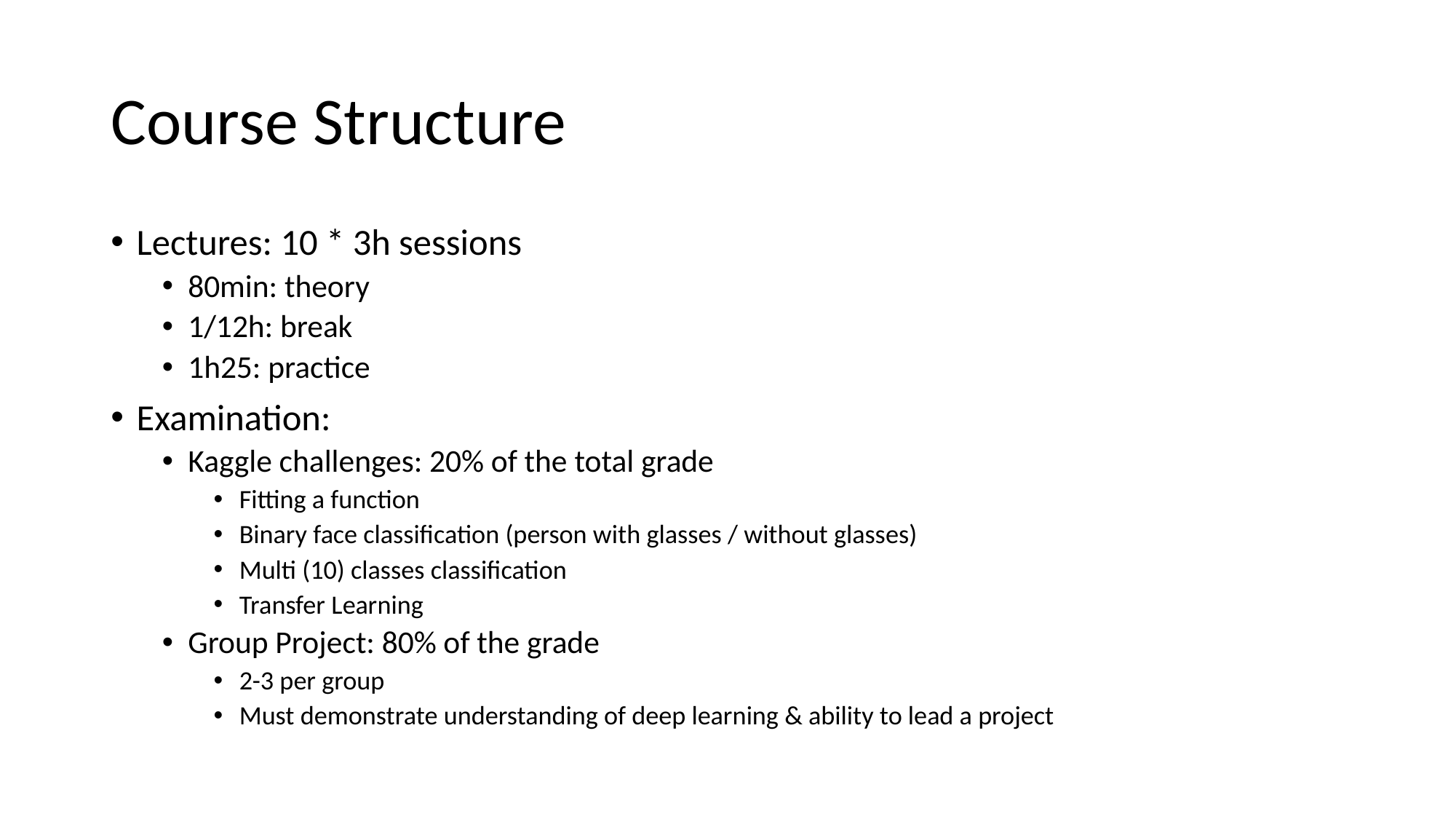

# Course Structure
Lectures: 10 * 3h sessions
80min: theory
1/12h: break
1h25: practice
Examination:
Kaggle challenges: 20% of the total grade
Fitting a function
Binary face classification (person with glasses / without glasses)
Multi (10) classes classification
Transfer Learning
Group Project: 80% of the grade
2-3 per group
Must demonstrate understanding of deep learning & ability to lead a project